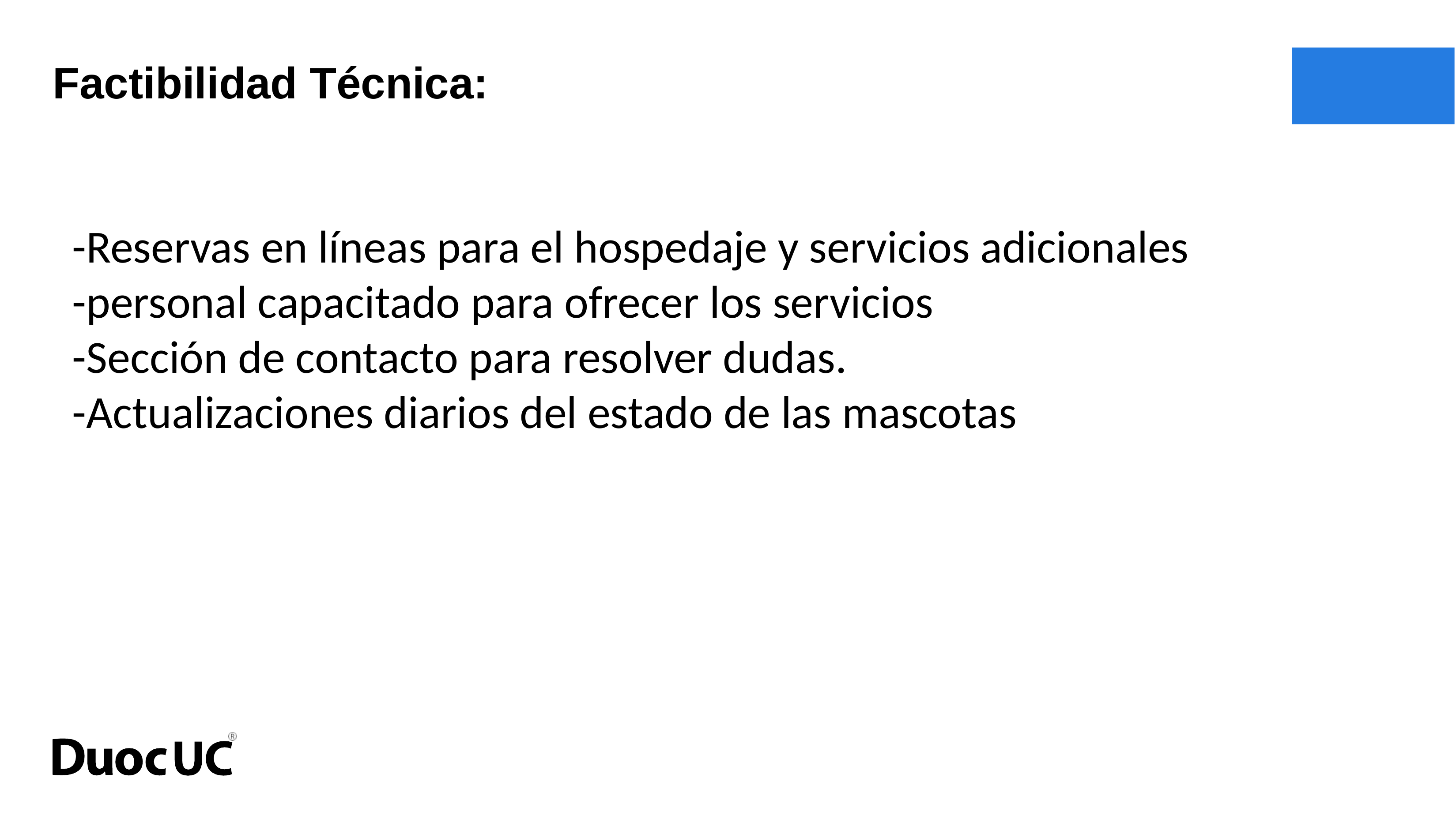

Factibilidad Técnica:
-Reservas en líneas para el hospedaje y servicios adicionales
-personal capacitado para ofrecer los servicios
-Sección de contacto para resolver dudas.
-Actualizaciones diarios del estado de las mascotas